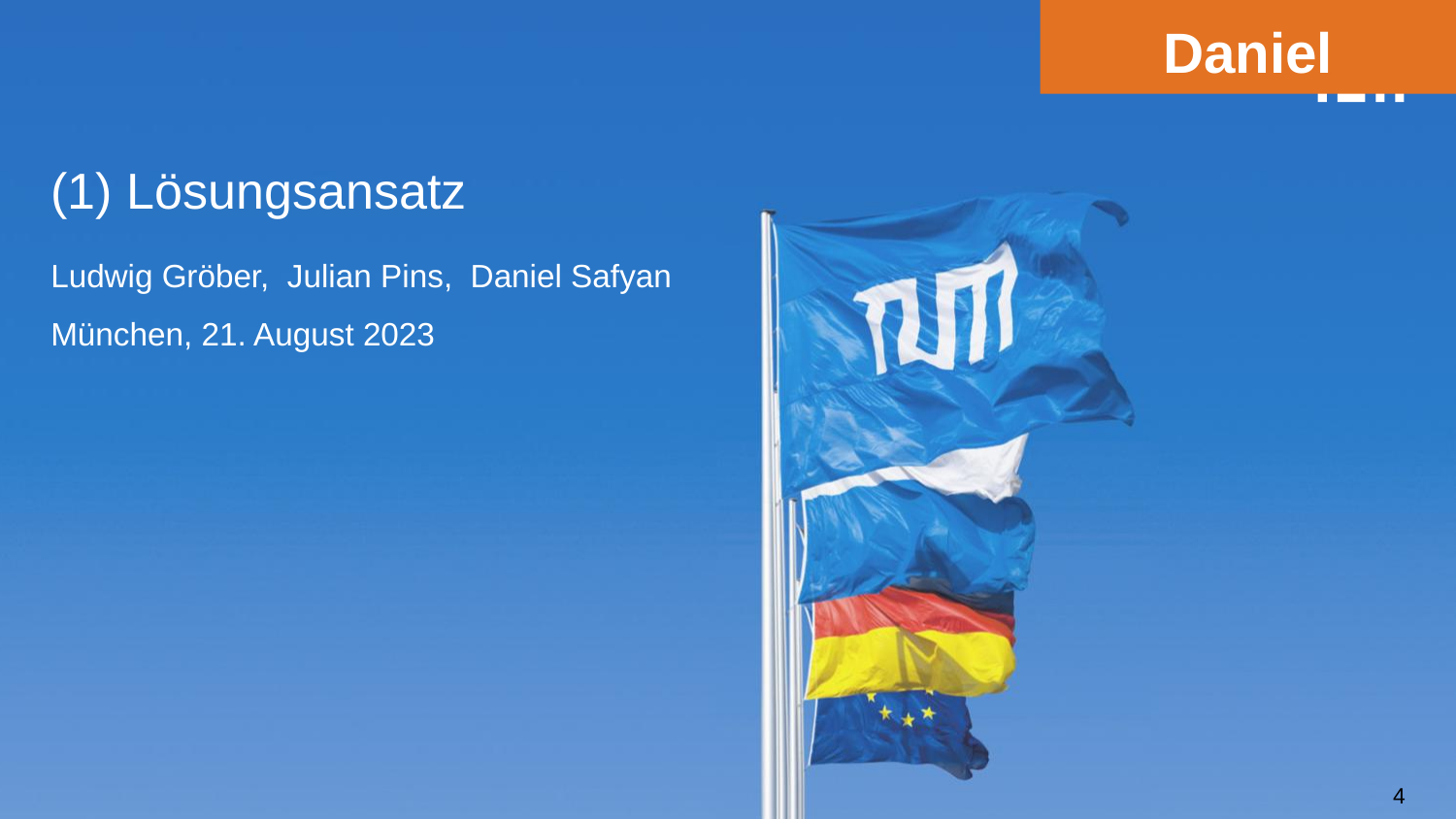

Daniel
# (1) Lösungsansatz
Ludwig Gröber,  Julian Pins,  Daniel Safyan
München, 21. August 2023
4